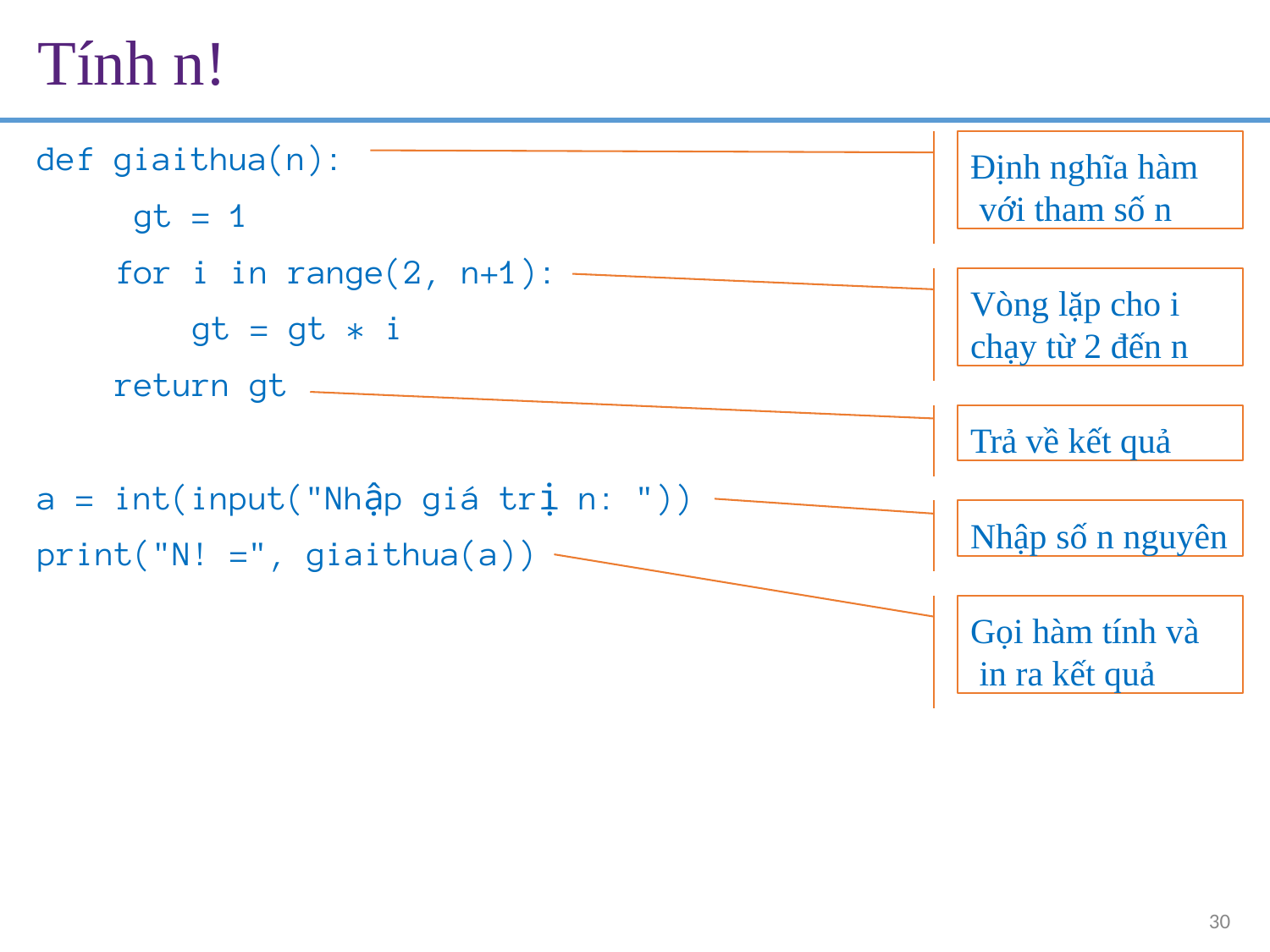

# Tính n!
def giaithua(n):  gt = 1

Định nghĩa hàm  với tham số n
for i in range(2, n+1):
gt = gt * i
return gt

Vòng lặp cho i
chạy từ 2 đến n

Trả về kết quả
a = int(input("Nhập giá trị n: "))
print("N! =", giaithua(a))

Nhập số n nguyên
Gọi hàm tính và  in ra kết quả
30